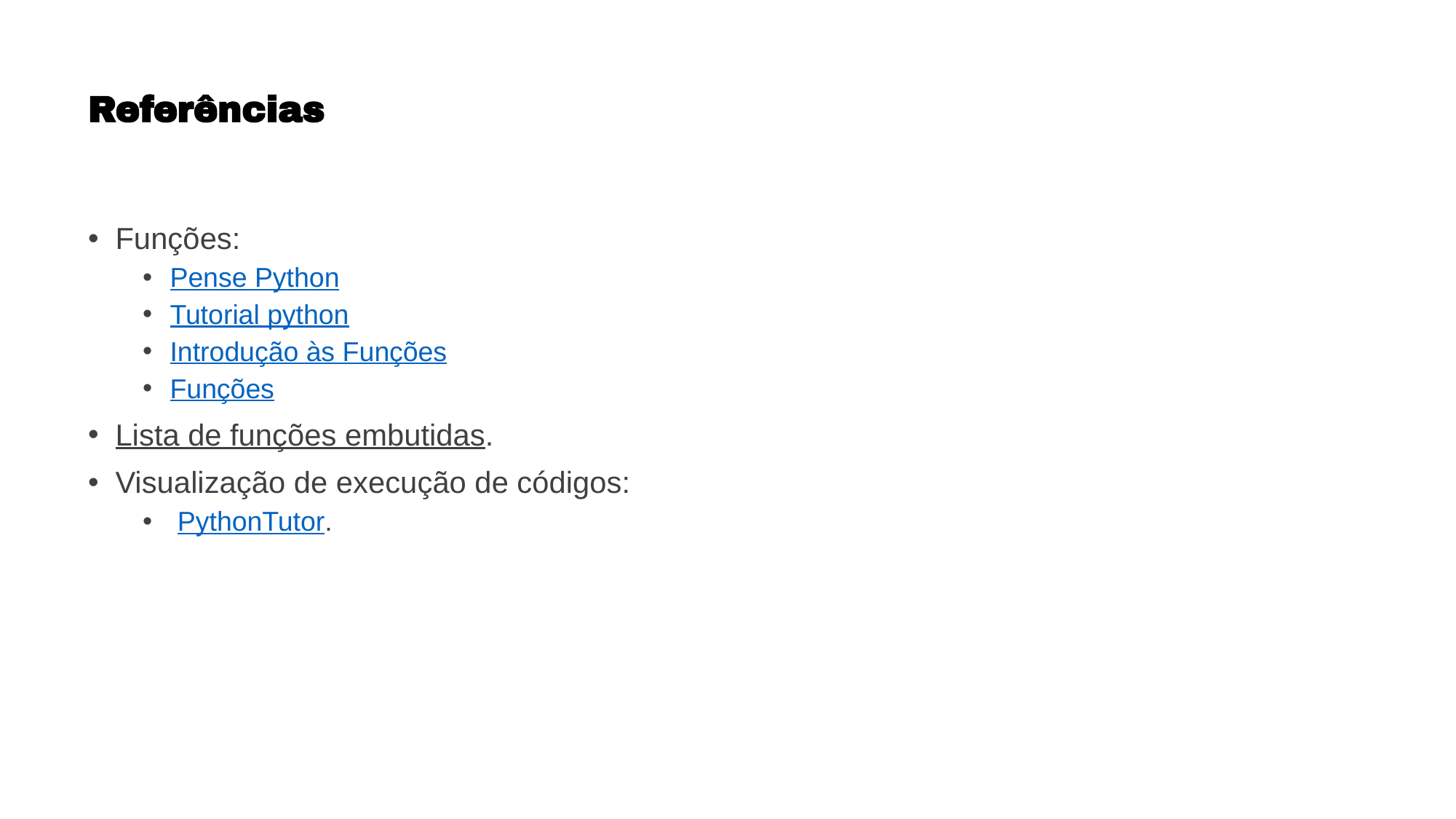

Referências
Funções:
Pense Python
Tutorial python
Introdução às Funções
Funções
Lista de funções embutidas.
Visualização de execução de códigos:
 PythonTutor.